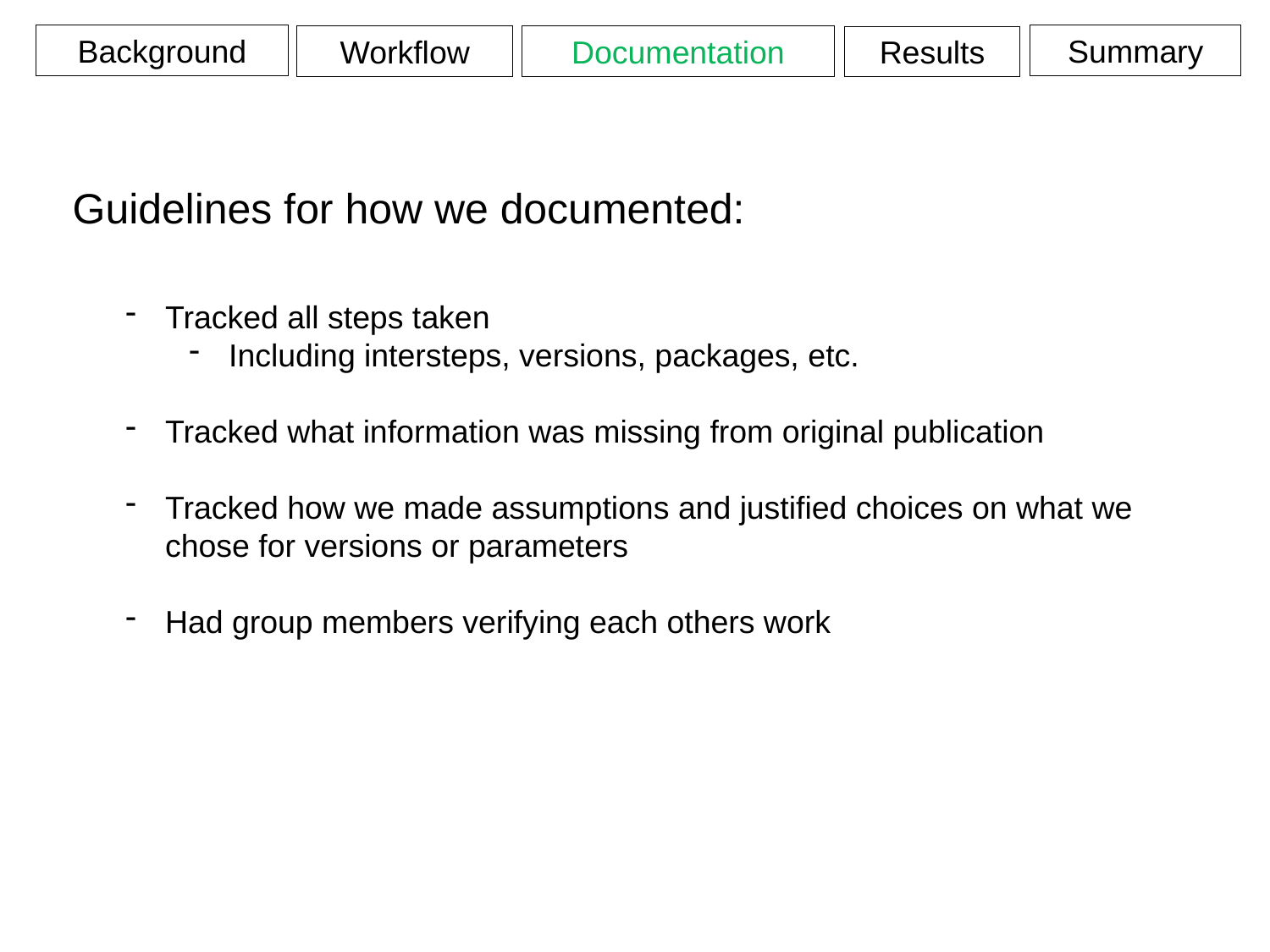

Background
Summary
Documentation
Workflow
Results
Guidelines for how we documented:
Tracked all steps taken
Including intersteps, versions, packages, etc.

Tracked what information was missing from original publication

Tracked how we made assumptions and justified choices on what we chose for versions or parameters

Had group members verifying each others work